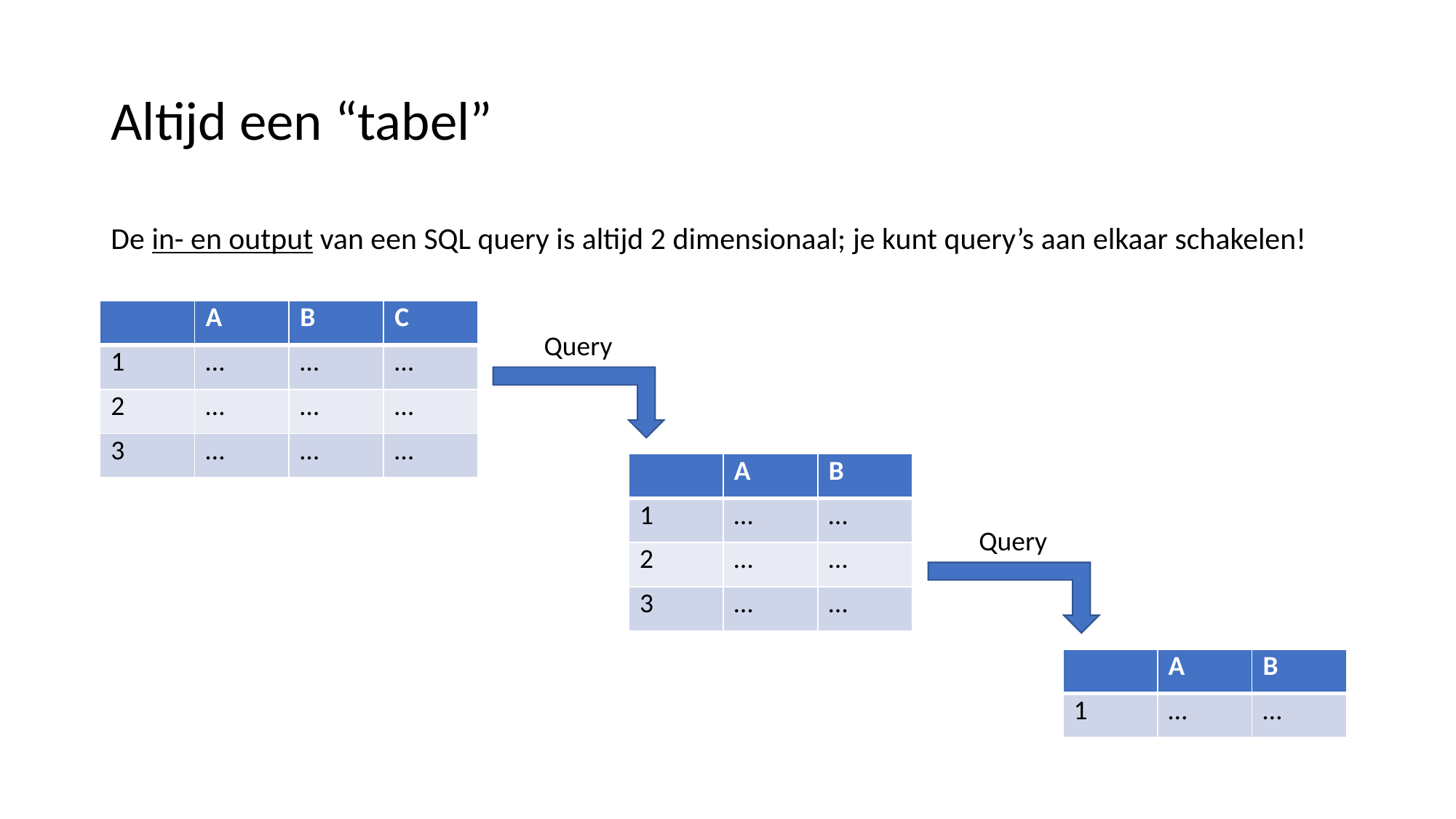

# Altijd een “tabel”
De in- en output van een SQL query is altijd 2 dimensionaal; je kunt query’s aan elkaar schakelen!

|  | A | B | C |
| --- | --- | --- | --- |
| 1 | … | … | … |
| 2 | … | … | … |
| 3 | … | … | … |
Query

|  | A | B |
| --- | --- | --- |
| 1 | … | … |
| 2 | … | … |
| 3 | … | … |
Query

|  | A | B |
| --- | --- | --- |
| 1 | … | … |